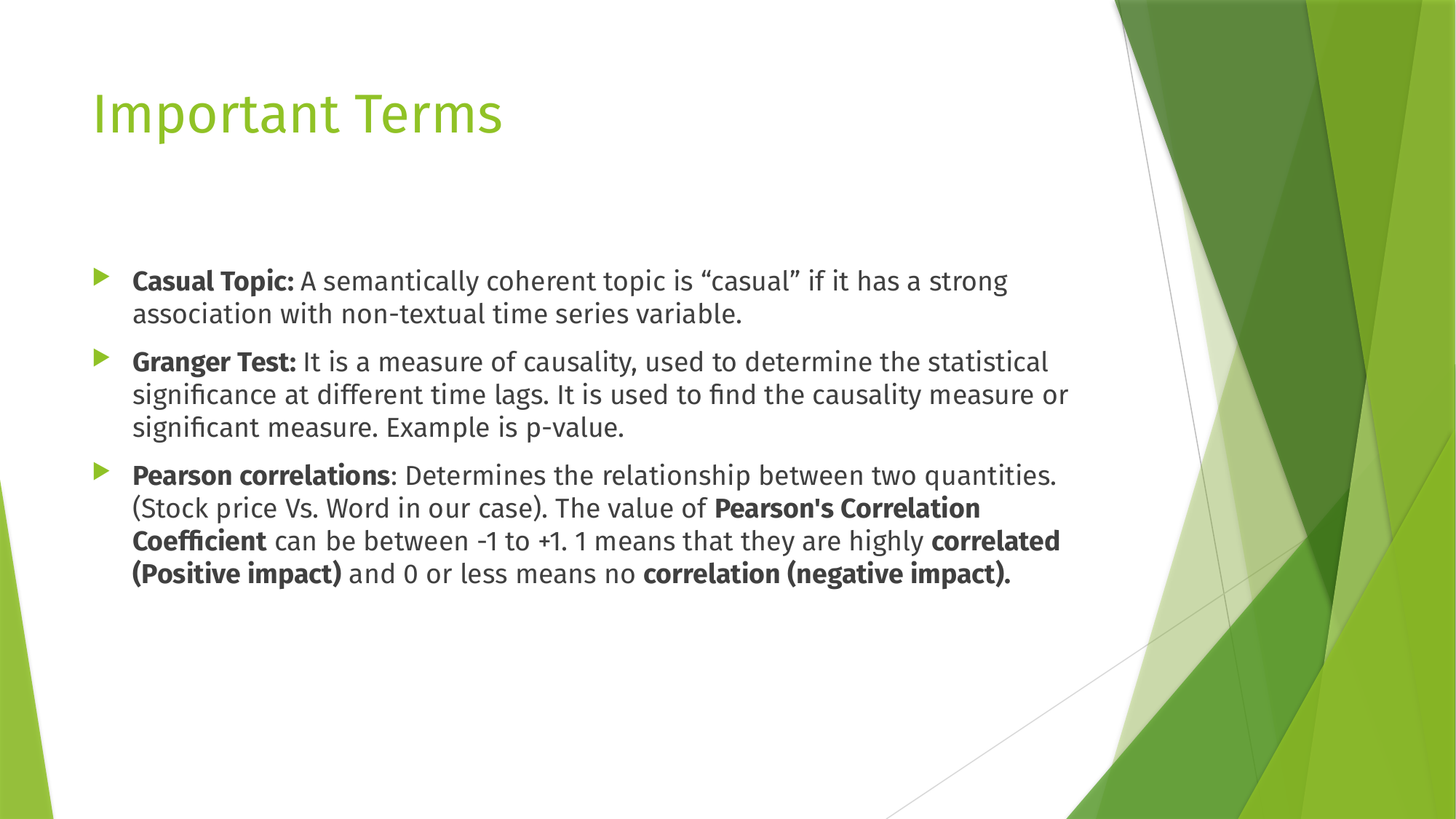

# Important Terms
Casual Topic: A semantically coherent topic is “casual” if it has a strong association with non-textual time series variable.
Granger Test: It is a measure of causality, used to determine the statistical significance at different time lags. It is used to find the causality measure or significant measure. Example is p-value.
Pearson correlations: Determines the relationship between two quantities. (Stock price Vs. Word in our case). The value of Pearson's Correlation Coefficient can be between -1 to +1. 1 means that they are highly correlated (Positive impact) and 0 or less means no correlation (negative impact).